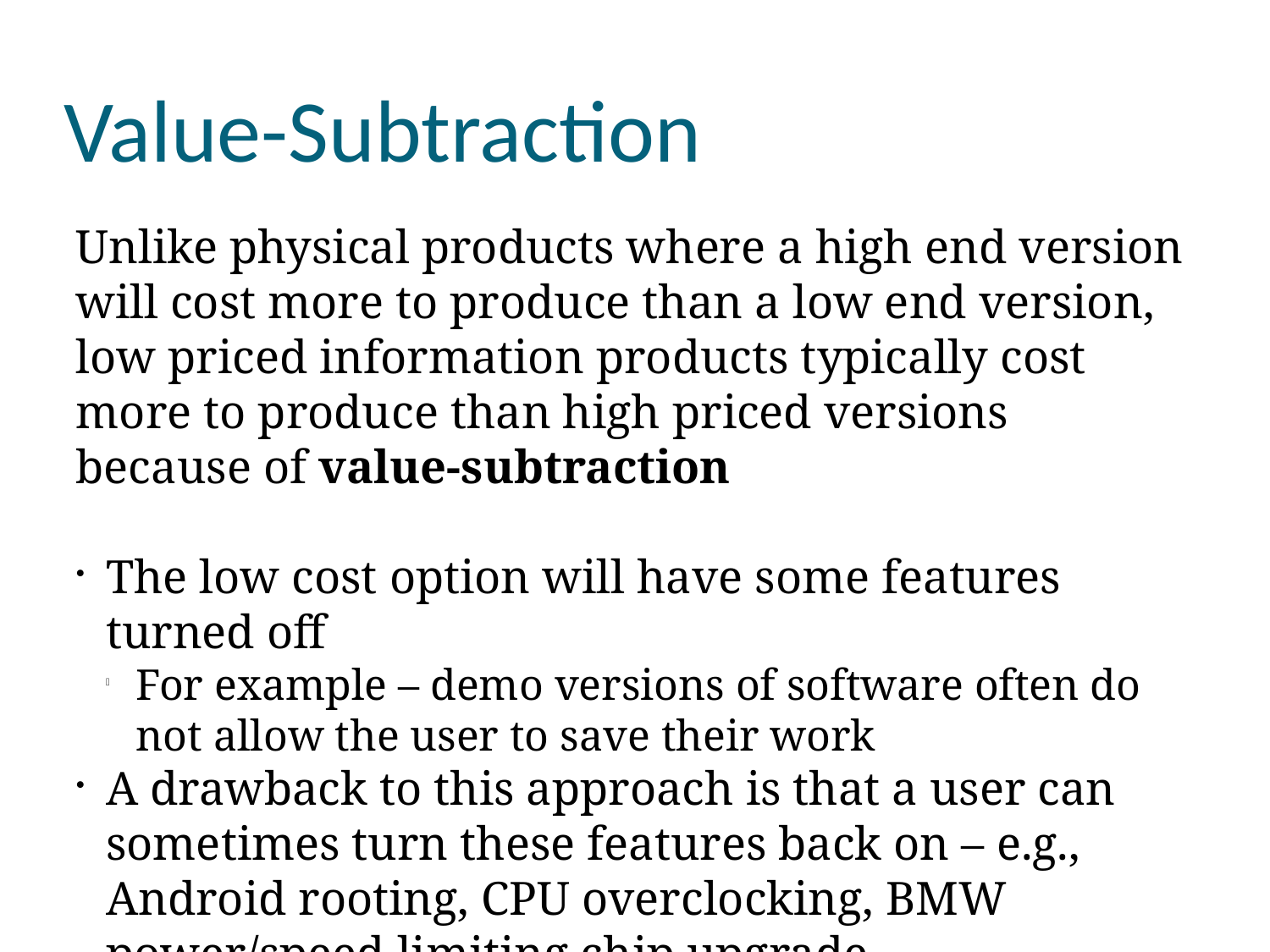

Value-Subtraction
Unlike physical products where a high end version will cost more to produce than a low end version, low priced information products typically cost more to produce than high priced versions because of value-subtraction

The low cost option will have some features turned off
For example – demo versions of software often do not allow the user to save their work
A drawback to this approach is that a user can sometimes turn these features back on – e.g., Android rooting, CPU overclocking, BMW power/speed limiting chip upgrade